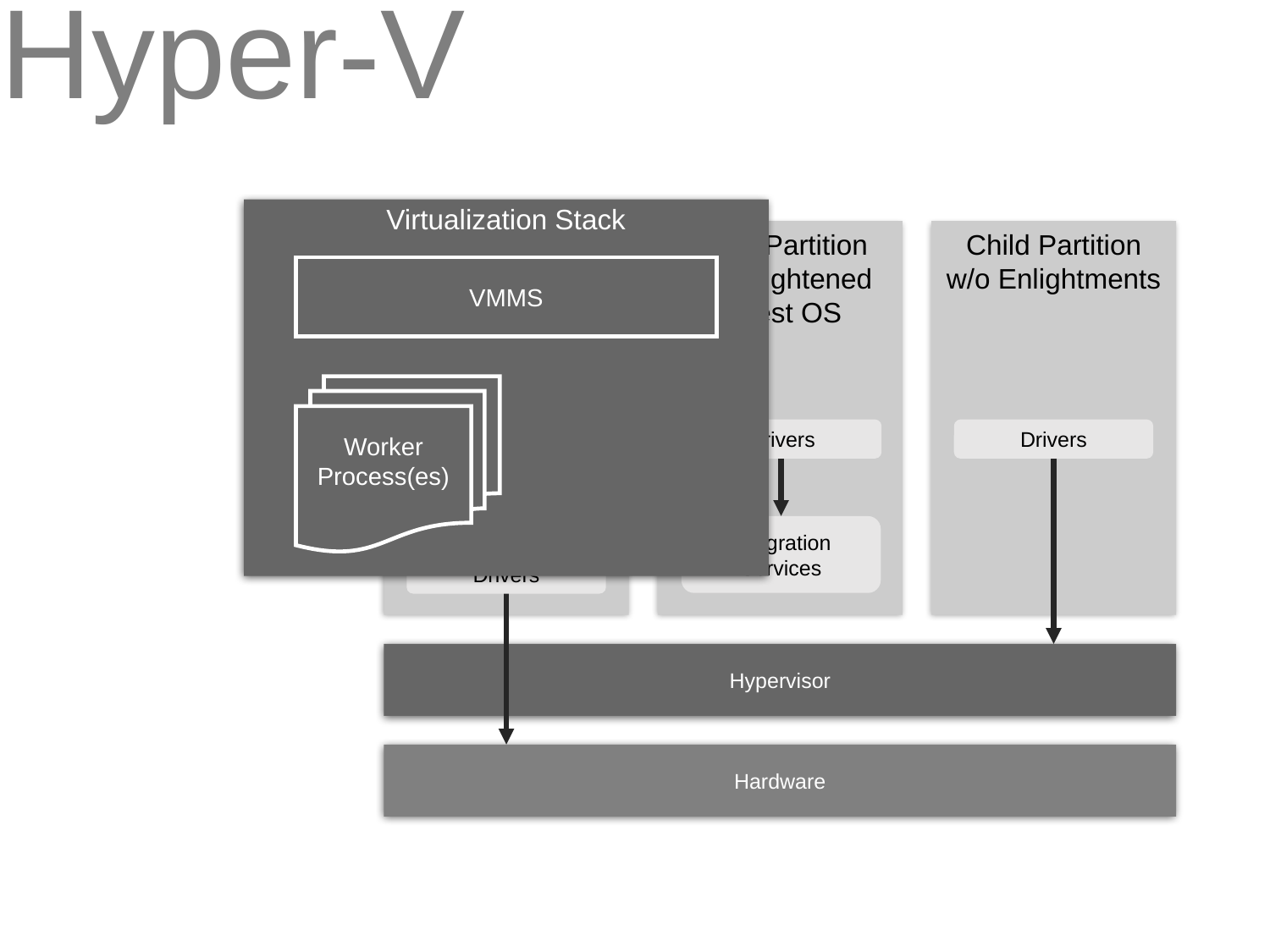

# Hyper-V
Virtualization Stack
VMMS
Worker Process(es)

Parent Partition
with Host OS

Child Partition
w/ Enlightened
Guest OS
Child Partition
w/o Enlightments
Virtualization
Stack
Drivers
Drivers
Integration Services
Drivers
Hypervisor
Hardware